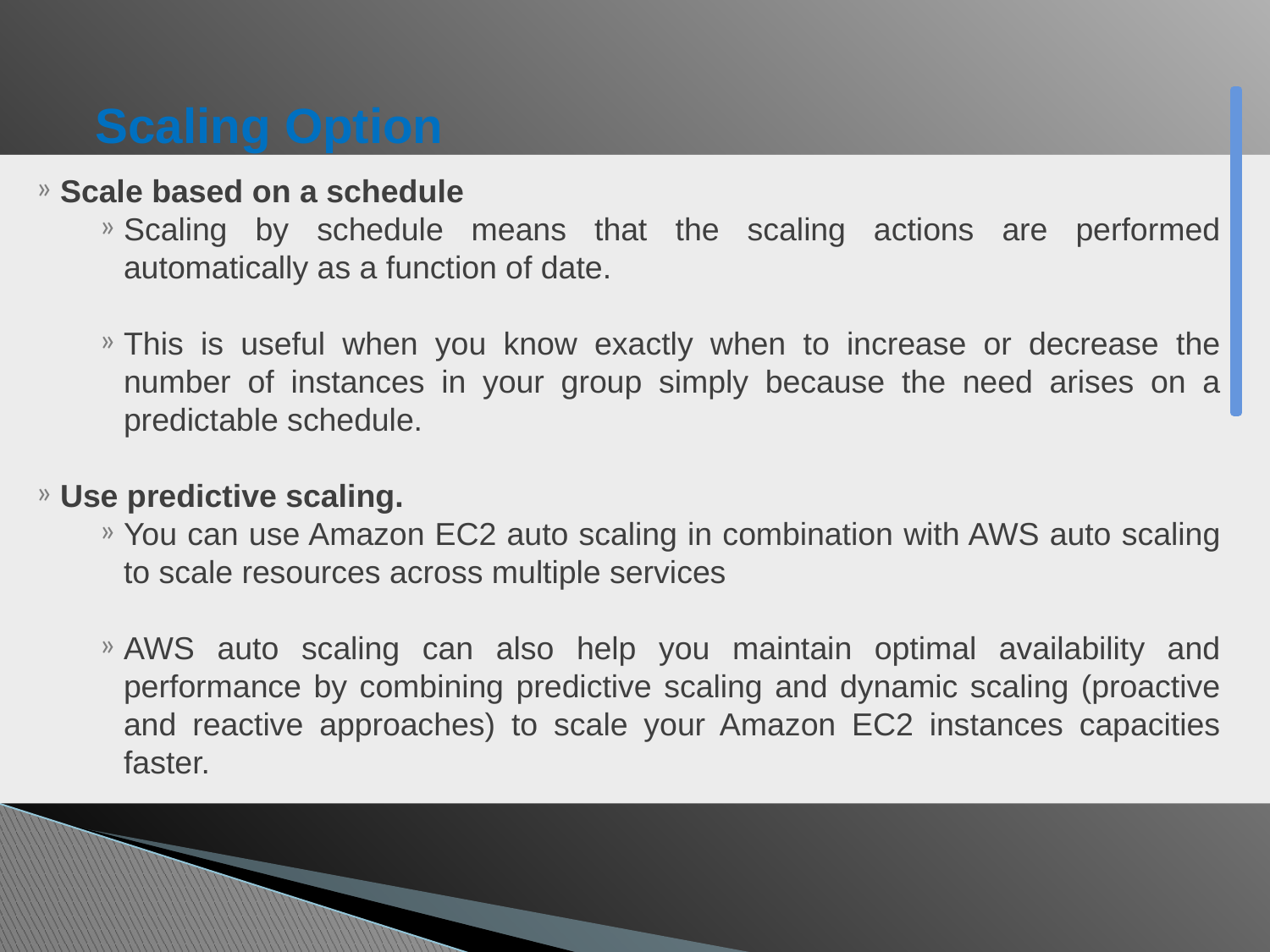

# Scaling Option

Scale based on a schedule
Scaling by schedule means that the scaling actions are performed automatically as a function of date.

This is useful when you know exactly when to increase or decrease the number of instances in your group simply because the need arises on a predictable schedule.

Use predictive scaling.
You can use Amazon EC2 auto scaling in combination with AWS auto scaling to scale resources across multiple services

AWS auto scaling can also help you maintain optimal availability and performance by combining predictive scaling and dynamic scaling (proactive and reactive approaches) to scale your Amazon EC2 instances capacities faster.